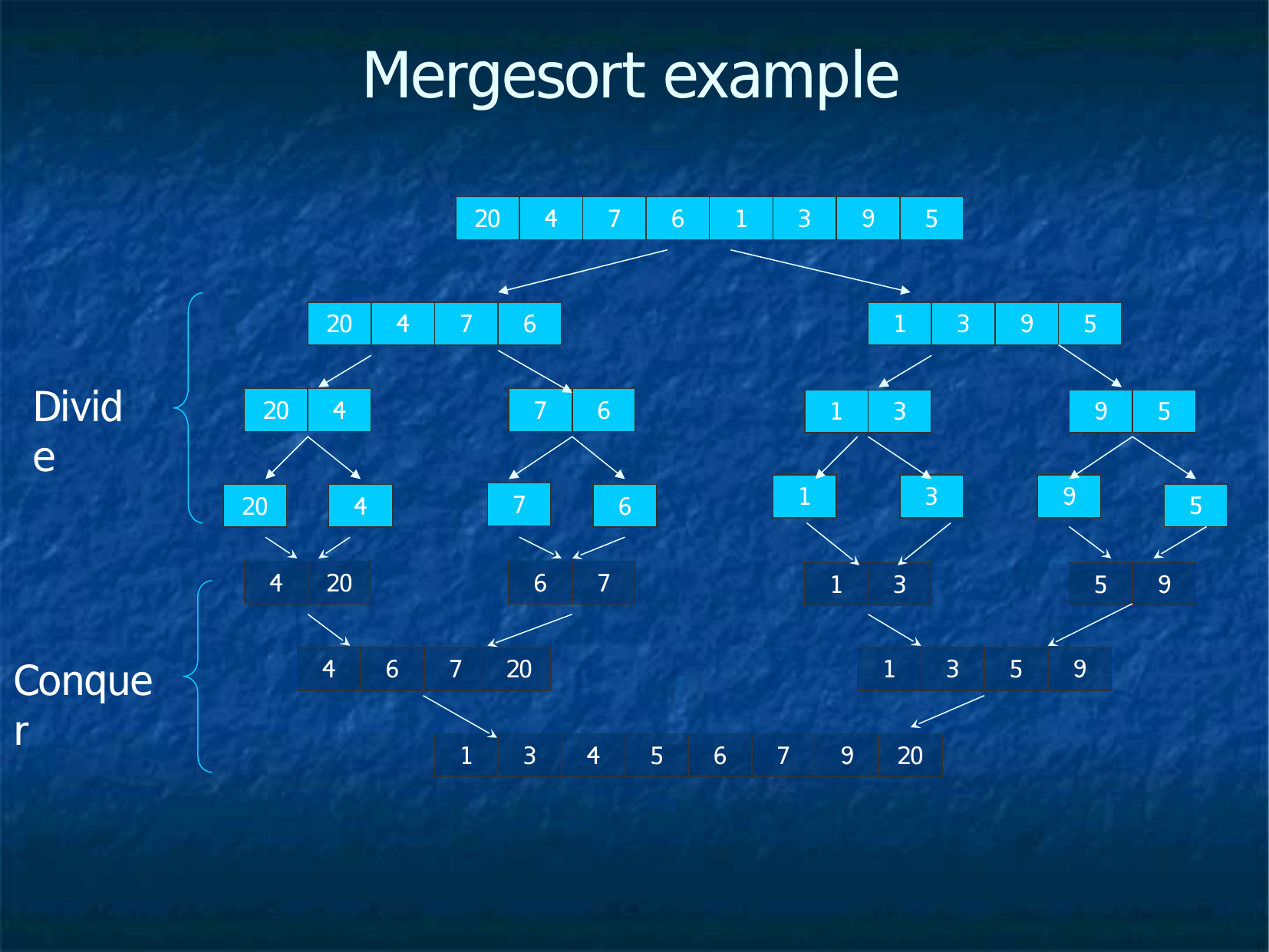

Mergesort example
20
4
7
6
1
3
9
5

20
4
7
6
1
3
9
5
Divide
20
4
7
6
1
3
9
5
1
3
9
7
5
20
4
6
4
20
6
7
1
3
5
9

Conquer
4
6
7
20
1
3
5
9
1
3
4
5
6
7
9
20